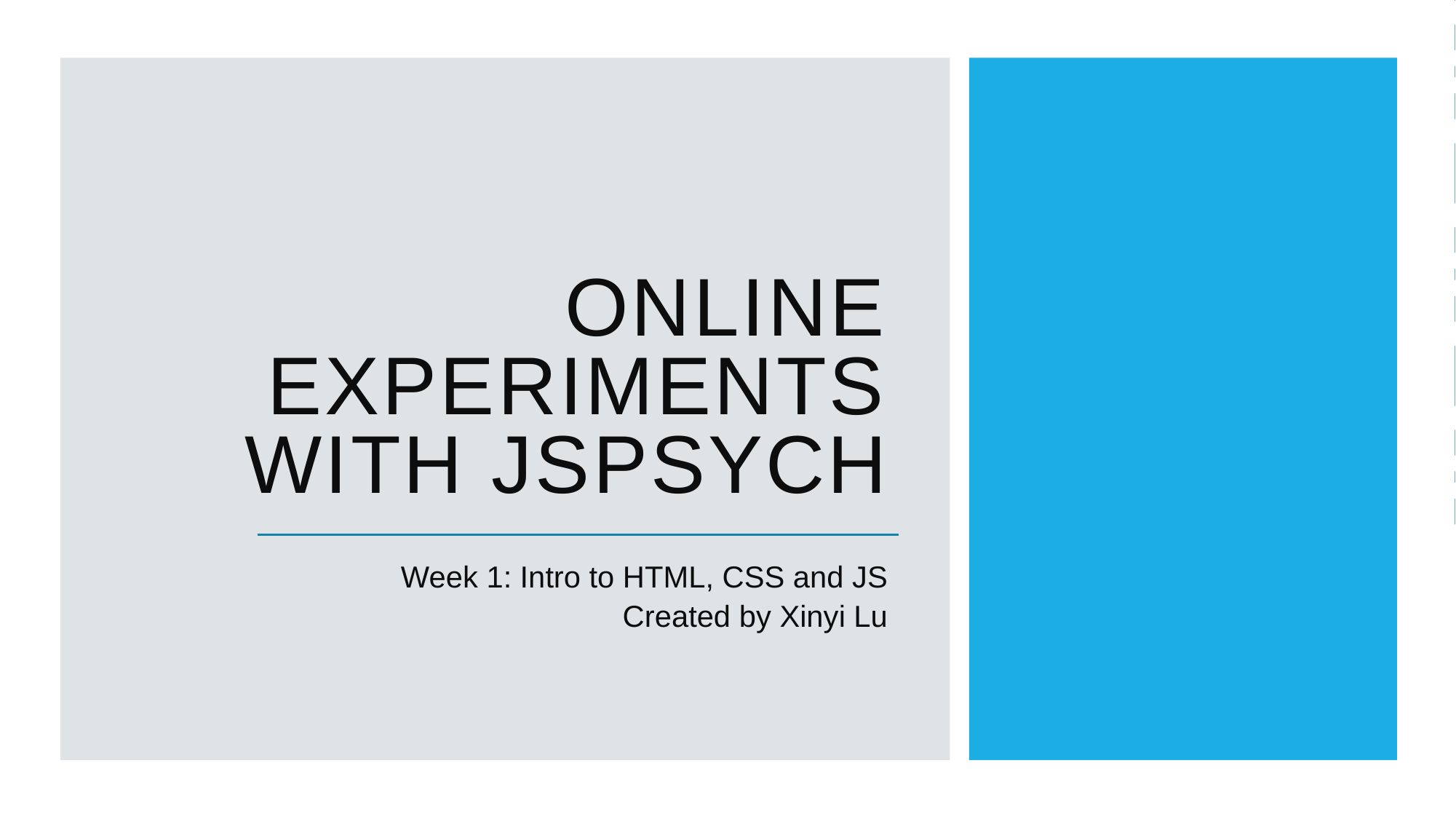

# Online Experiments with jsPsych
Week 1: Intro to HTML, CSS and JS
Created by Xinyi Lu